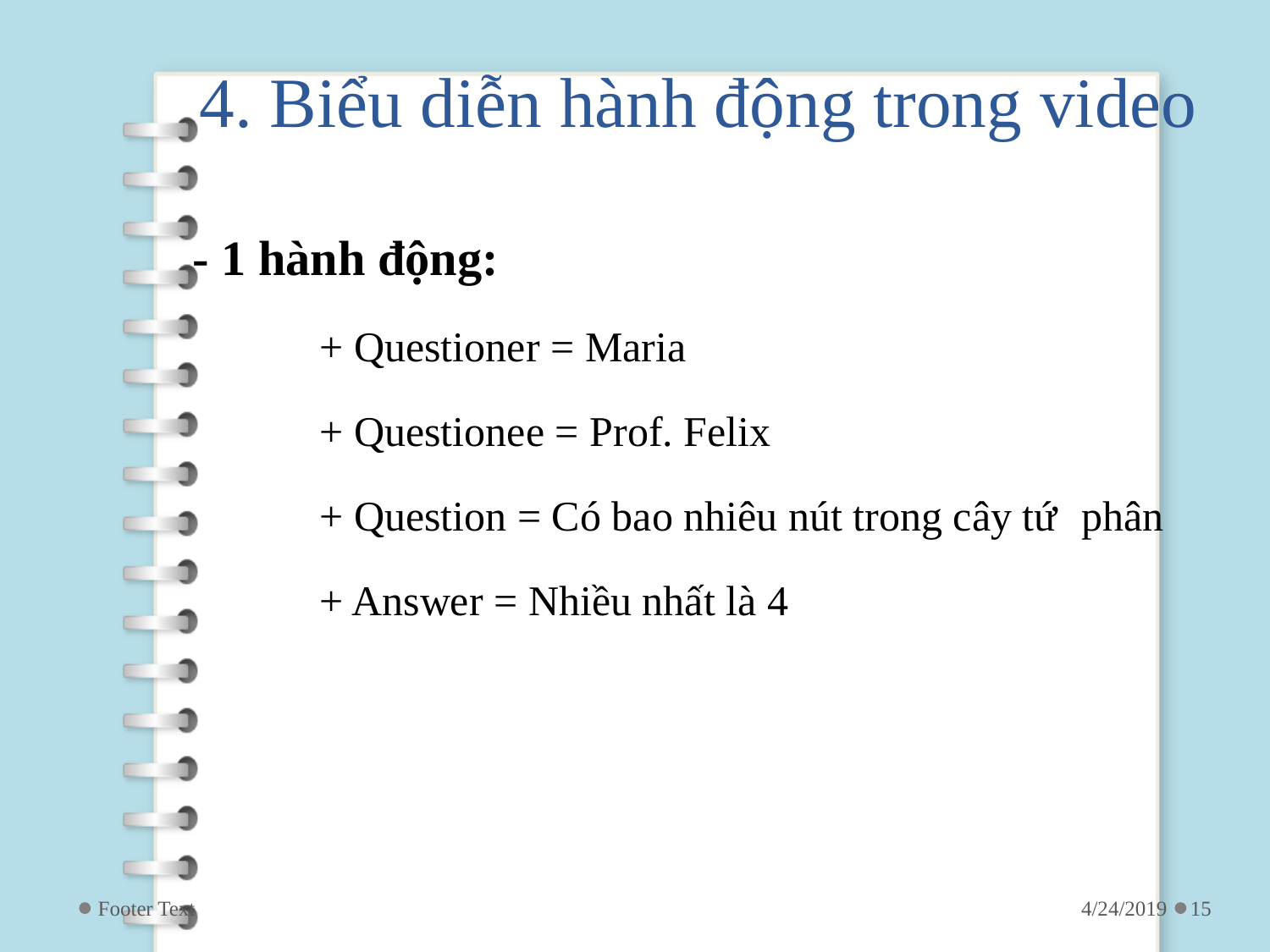

# 4. Biểu diễn hành động trong video
- 1 hành động:
	+ Questioner = Maria
	+ Questionee = Prof. Felix
	+ Question = Có bao nhiêu nút trong cây tứ 	phân
	+ Answer = Nhiều nhất là 4

Footer Text
4/24/2019
15